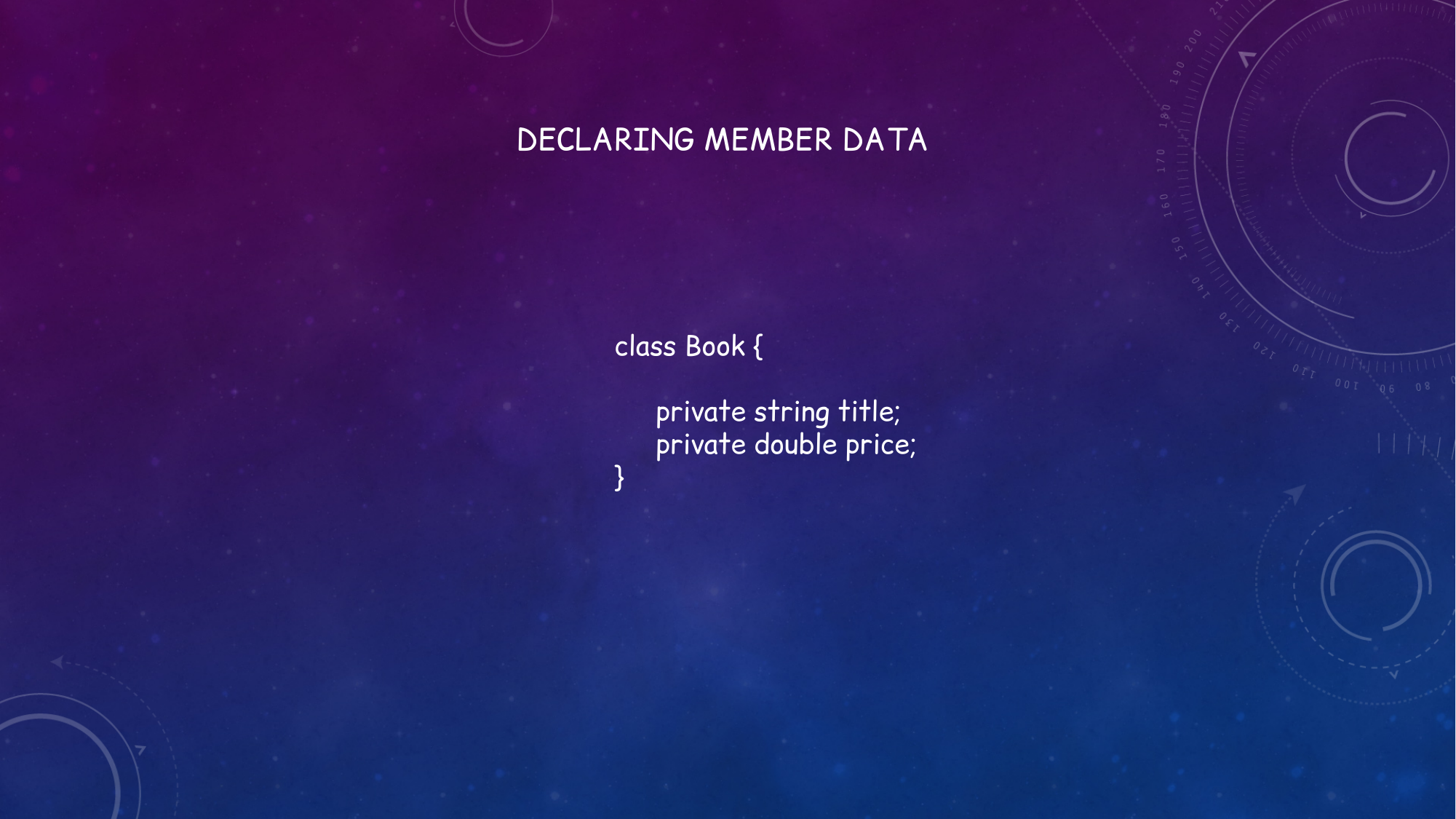

DECLARING MEMBER DATA
class Book {

     private string title;
     private double price;
}